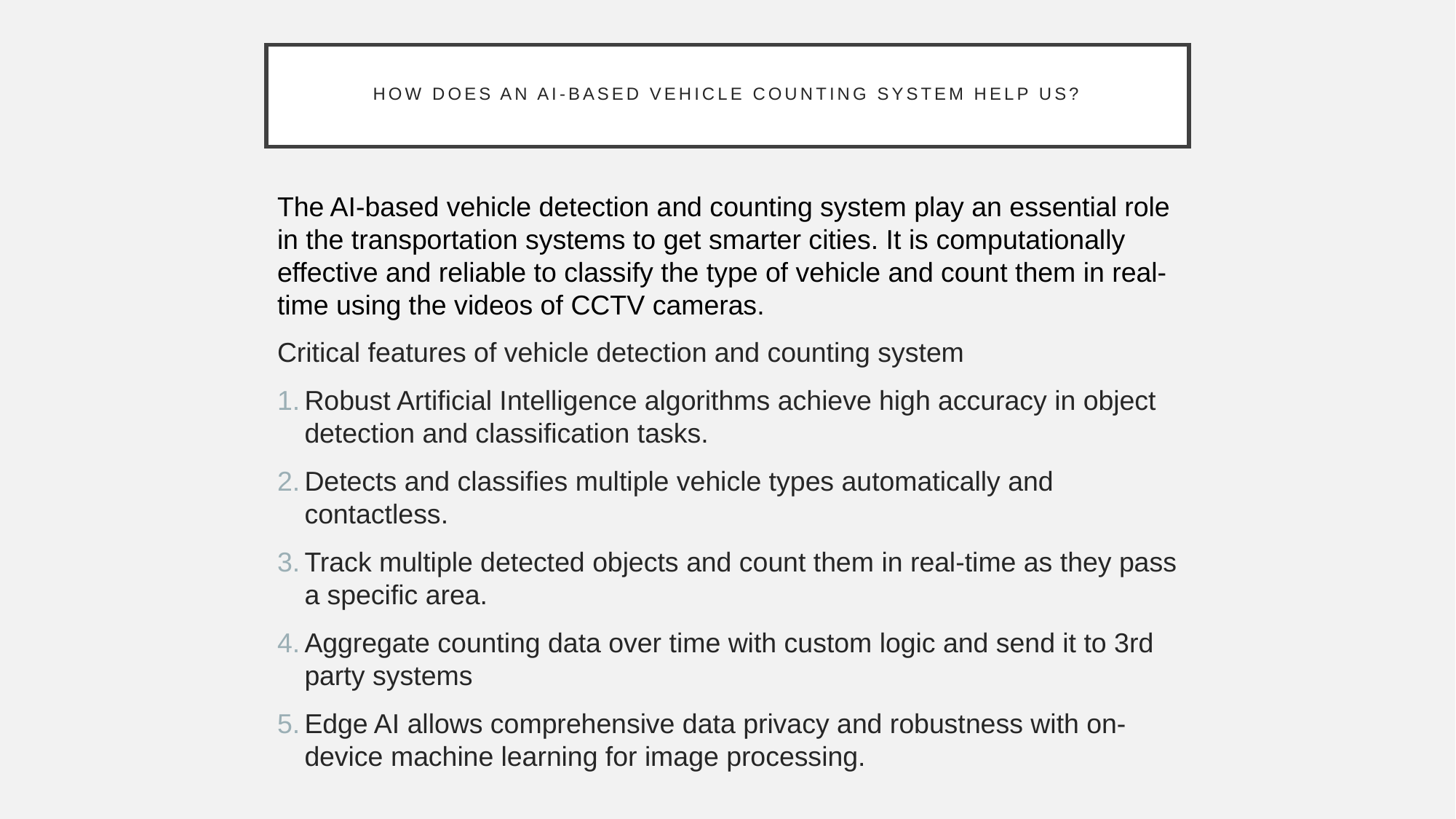

# How does an AI-based Vehicle Counting System help us?
The AI-based vehicle detection and counting system play an essential role in the transportation systems to get smarter cities. It is computationally effective and reliable to classify the type of vehicle and count them in real-time using the videos of CCTV cameras.
Critical features of vehicle detection and counting system
Robust Artificial Intelligence algorithms achieve high accuracy in object detection and classification tasks.
Detects and classifies multiple vehicle types automatically and contactless.
Track multiple detected objects and count them in real-time as they pass a specific area.
Aggregate counting data over time with custom logic and send it to 3rd party systems
Edge AI allows comprehensive data privacy and robustness with on-device machine learning for image processing.